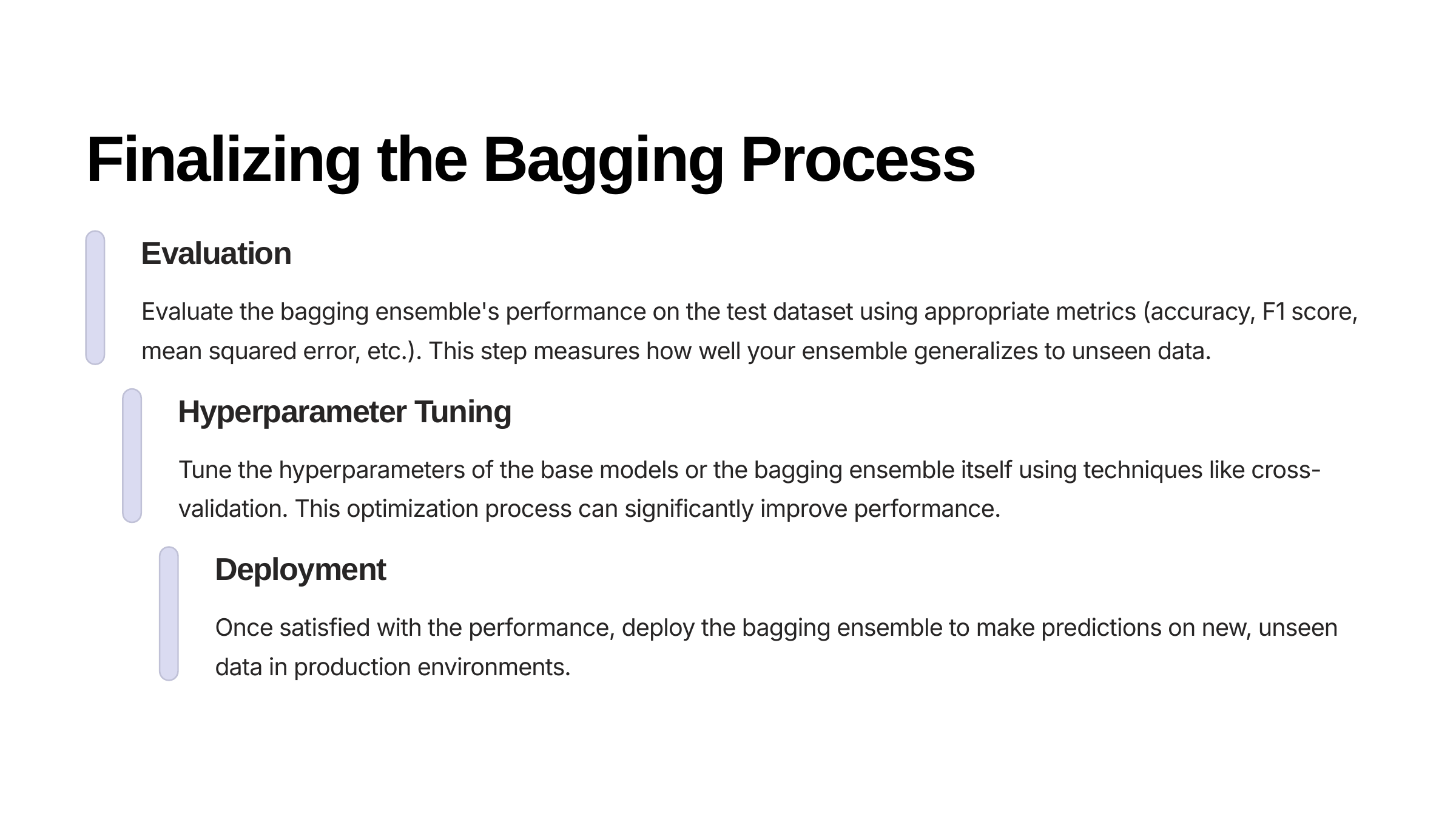

Finalizing the Bagging Process

Evaluation
Evaluate the bagging ensemble's performance on the test dataset using appropriate metrics (accuracy, F1 score, mean squared error, etc.). This step measures how well your ensemble generalizes to unseen data.

Hyperparameter Tuning
Tune the hyperparameters of the base models or the bagging ensemble itself using techniques like cross-validation. This optimization process can significantly improve performance.

Deployment
Once satisfied with the performance, deploy the bagging ensemble to make predictions on new, unseen data in production environments.